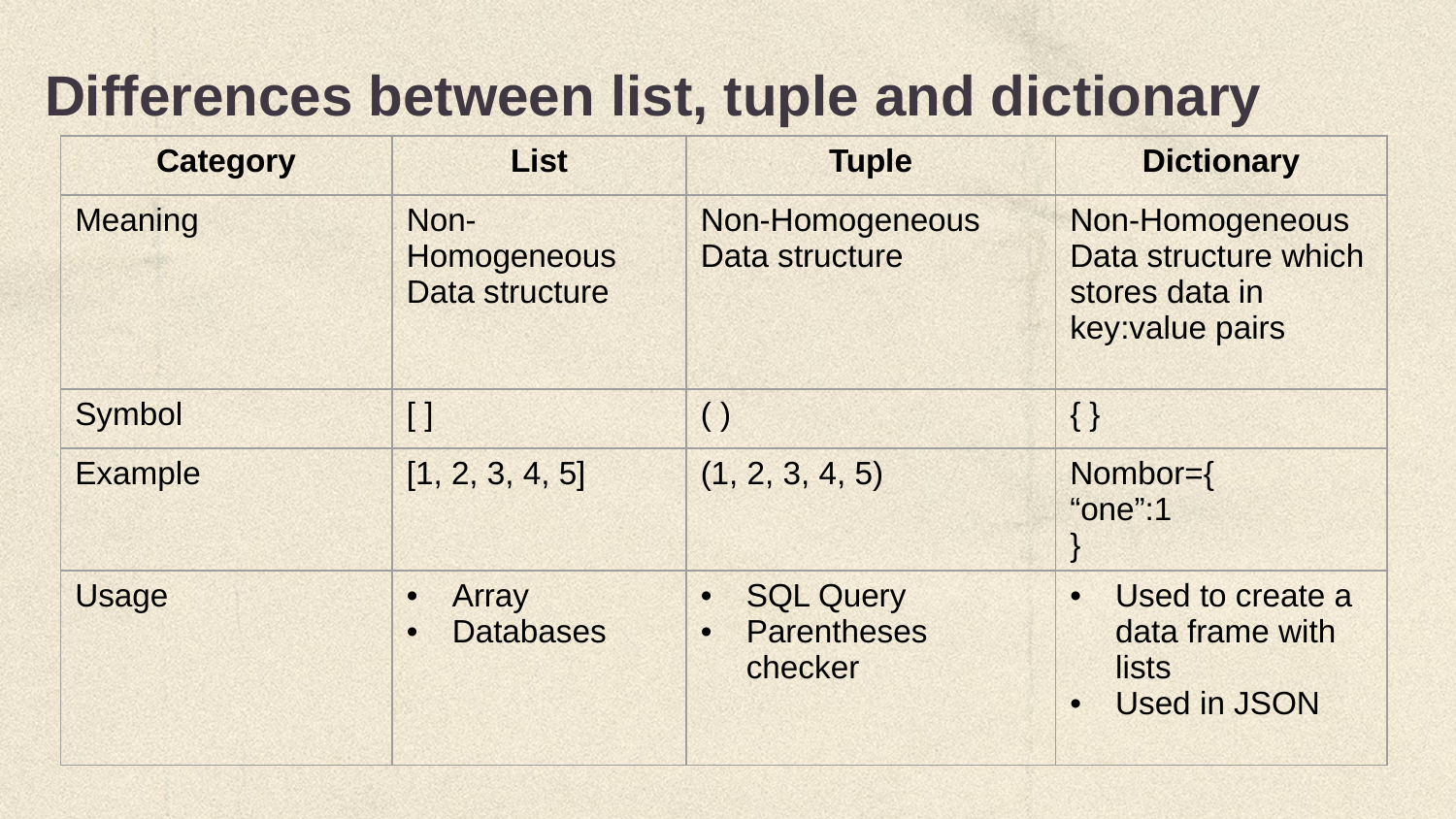

# Differences between list, tuple and dictionary
| Category | List | Tuple | Dictionary |
| --- | --- | --- | --- |
| Meaning | Non-Homogeneous Data structure | Non-Homogeneous Data structure | Non-Homogeneous Data structure which stores data in key:value pairs |
| Symbol | [ ] | ( ) | { } |
| Example | [1, 2, 3, 4, 5] | (1, 2, 3, 4, 5) | Nombor={ “one”:1 } |
| Usage | Array Databases | SQL Query Parentheses checker | Used to create a data frame with lists Used in JSON |